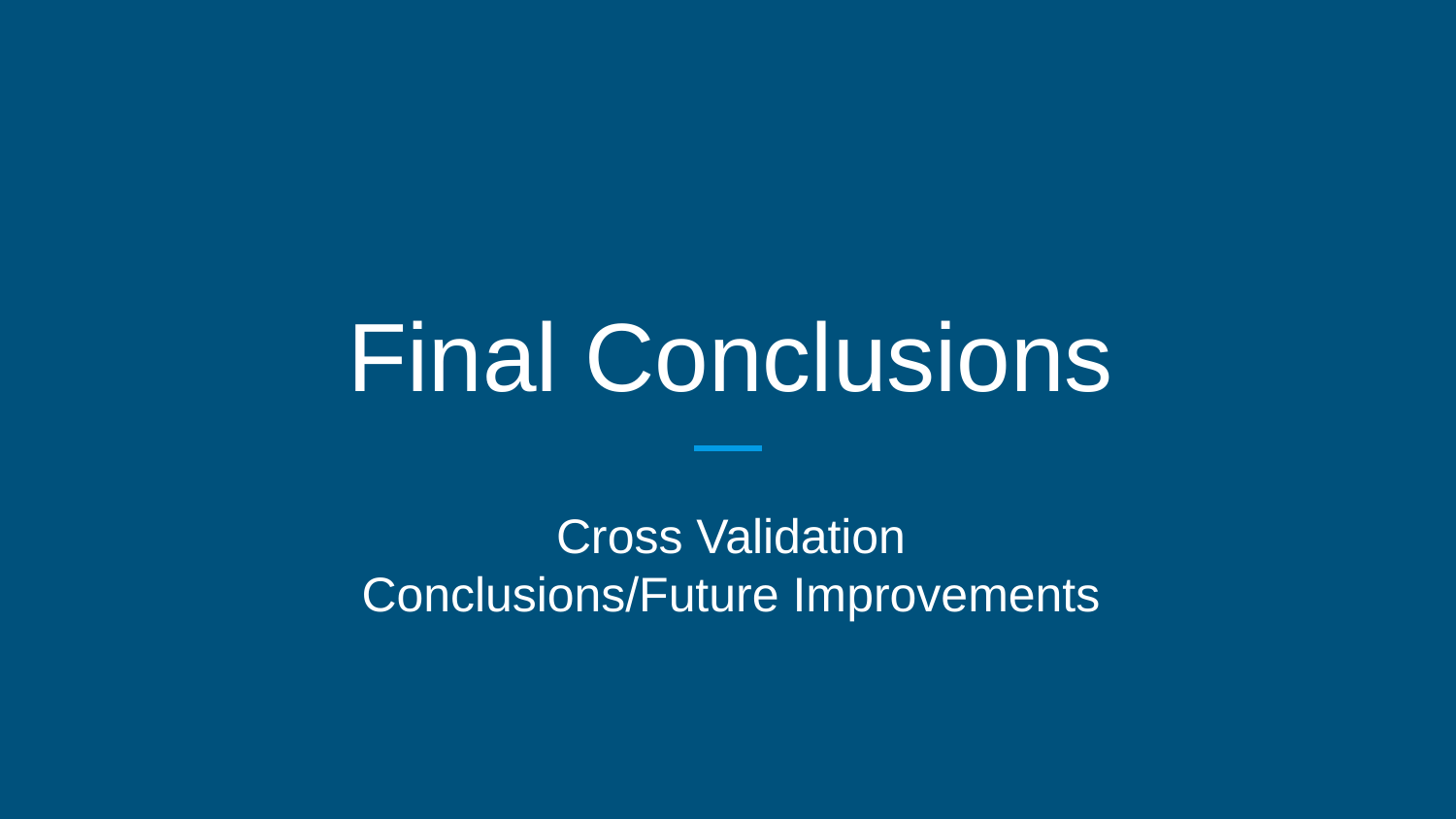

# Final Conclusions
Cross Validation
Conclusions/Future Improvements